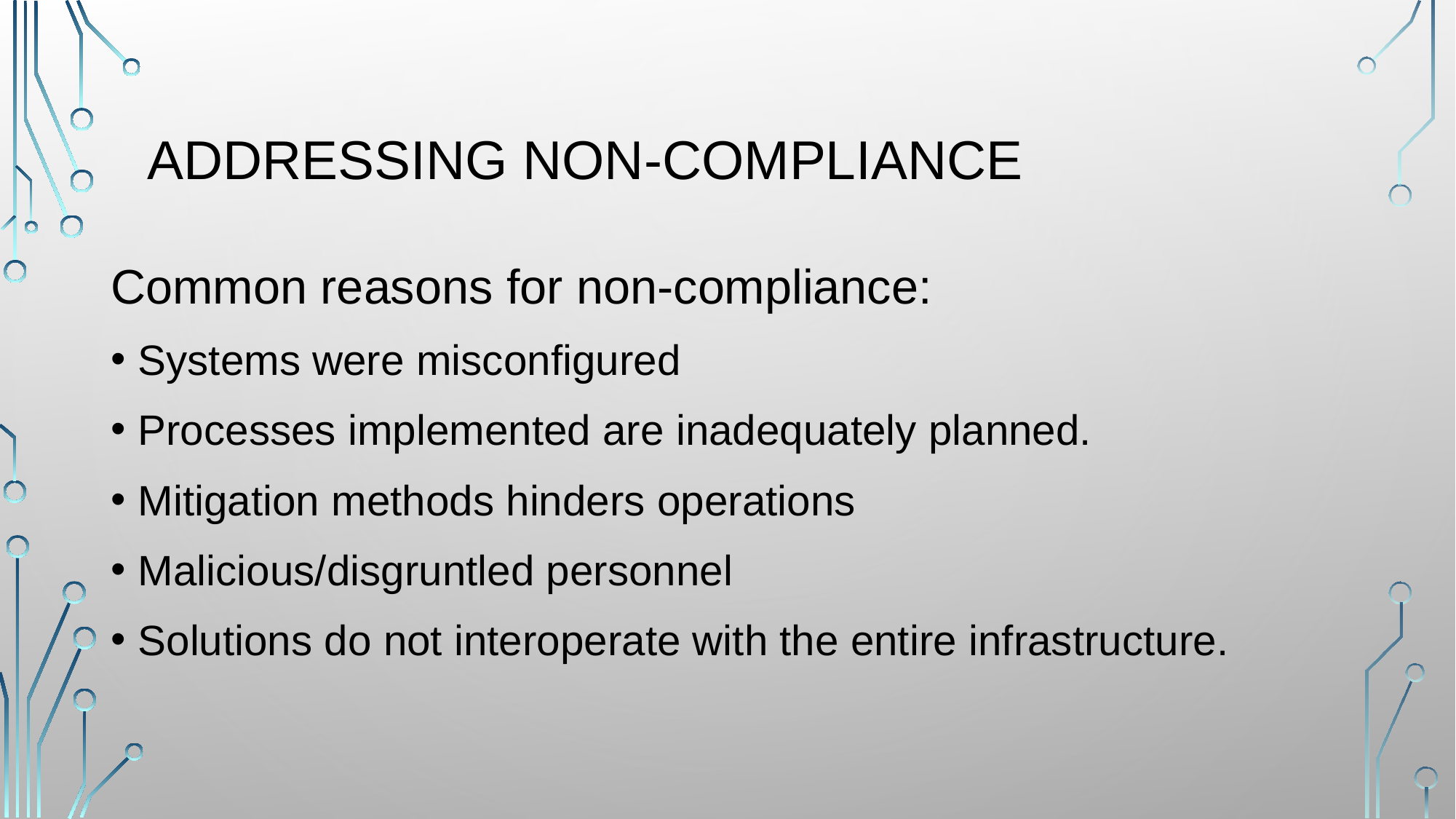

# Addressing non-compliance
Common reasons for non-compliance:
Systems were misconfigured
Processes implemented are inadequately planned.
Mitigation methods hinders operations
Malicious/disgruntled personnel
Solutions do not interoperate with the entire infrastructure.